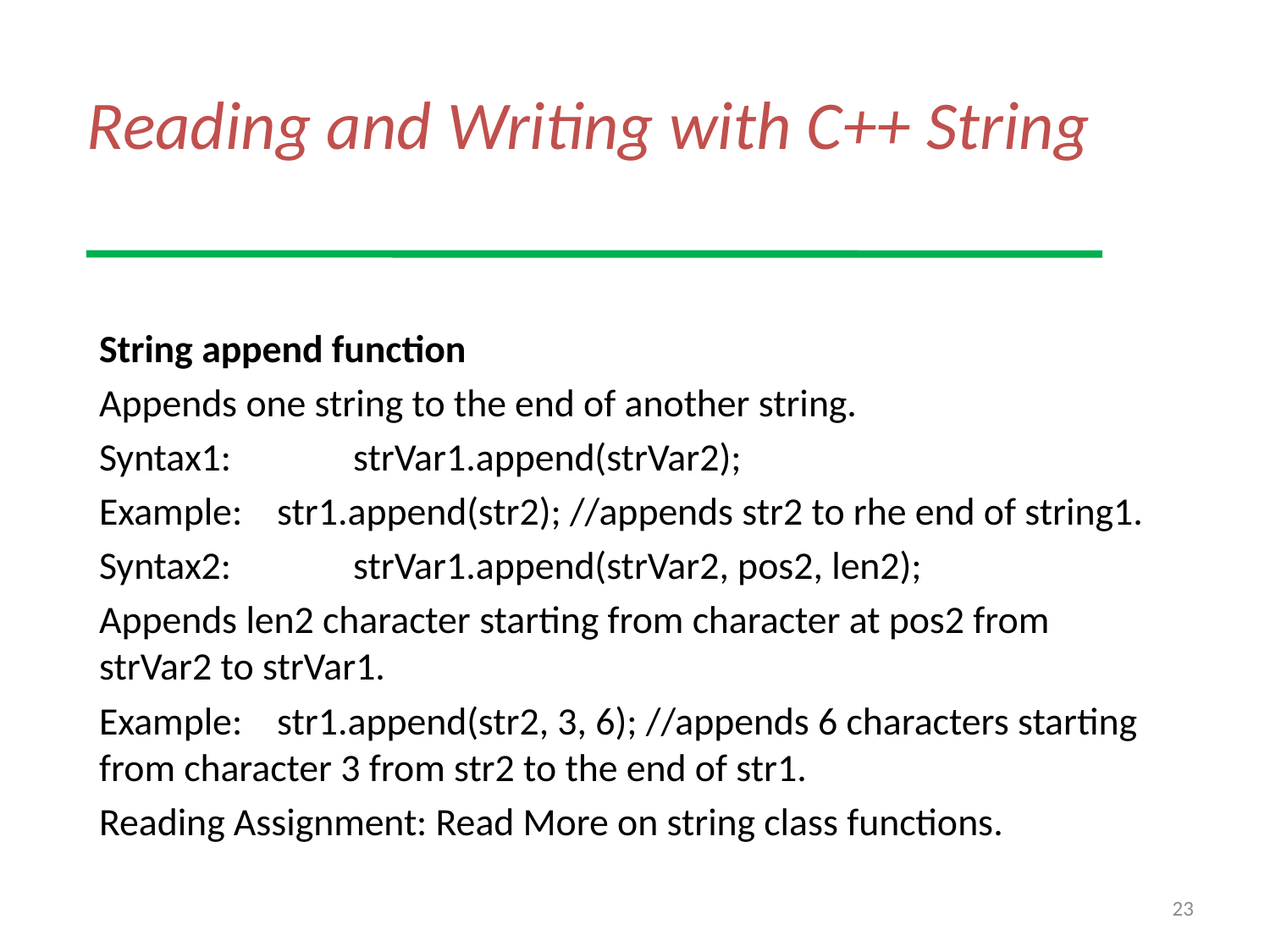

# Reading and Writing with C++ String
String append function
Appends one string to the end of another string.
Syntax1:      	strVar1.append(strVar2);
Example:    str1.append(str2); //appends str2 to rhe end of string1.
Syntax2:      	strVar1.append(strVar2, pos2, len2);
Appends len2 character starting from character at pos2 from strVar2 to strVar1.
Example:    str1.append(str2, 3, 6); //appends 6 characters starting from character 3 from str2 to the end of str1.
Reading Assignment: Read More on string class functions.

23